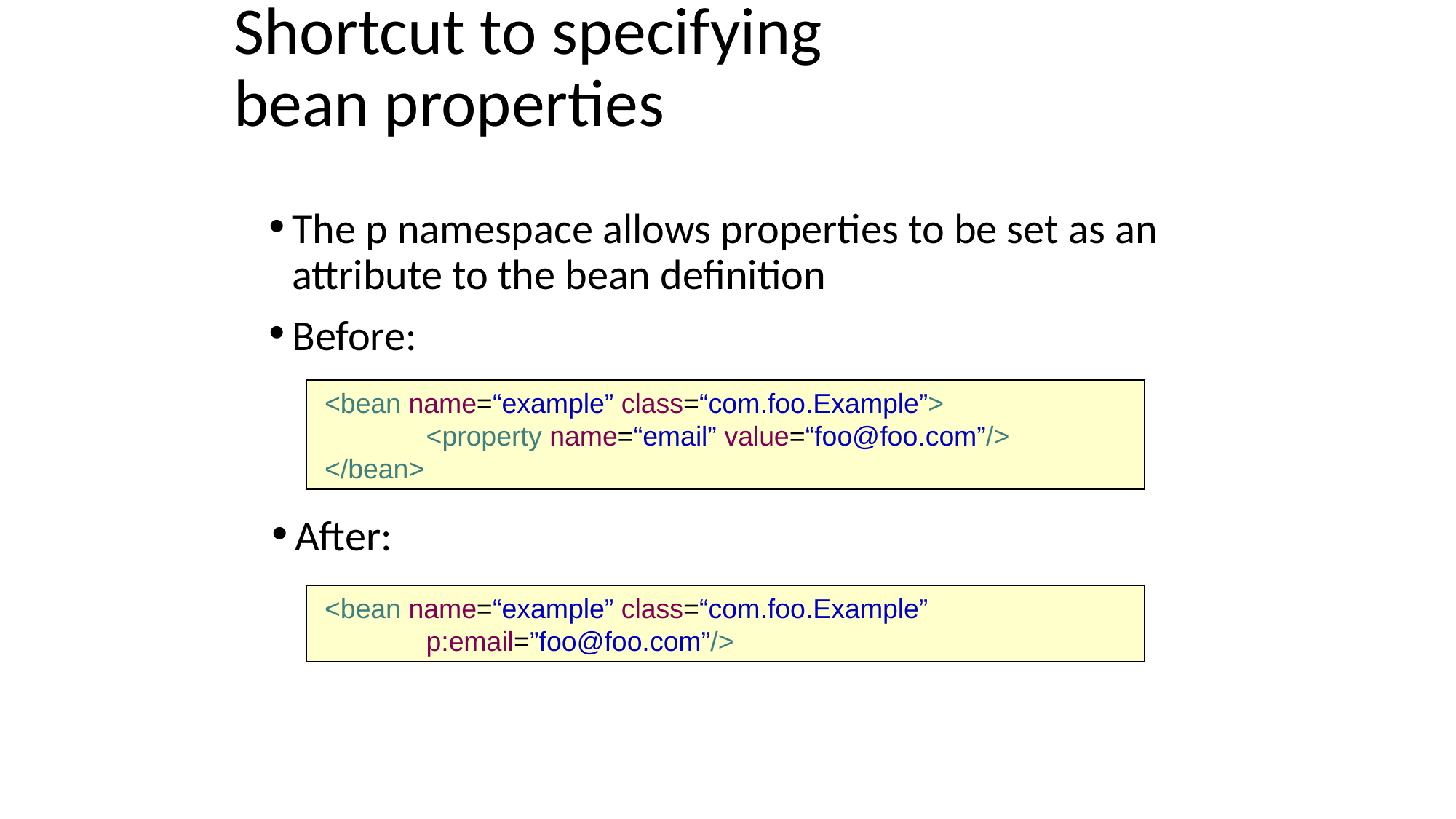

Shortcut to specifying bean properties
The p namespace allows properties to be set as an attribute to the bean definition
Before:
 <bean name=“example” class=“com.foo.Example”>
	<property name=“email” value=“foo@foo.com”/>
 </bean>
After:
 <bean name=“example” class=“com.foo.Example”
	p:email=”foo@foo.com”/>